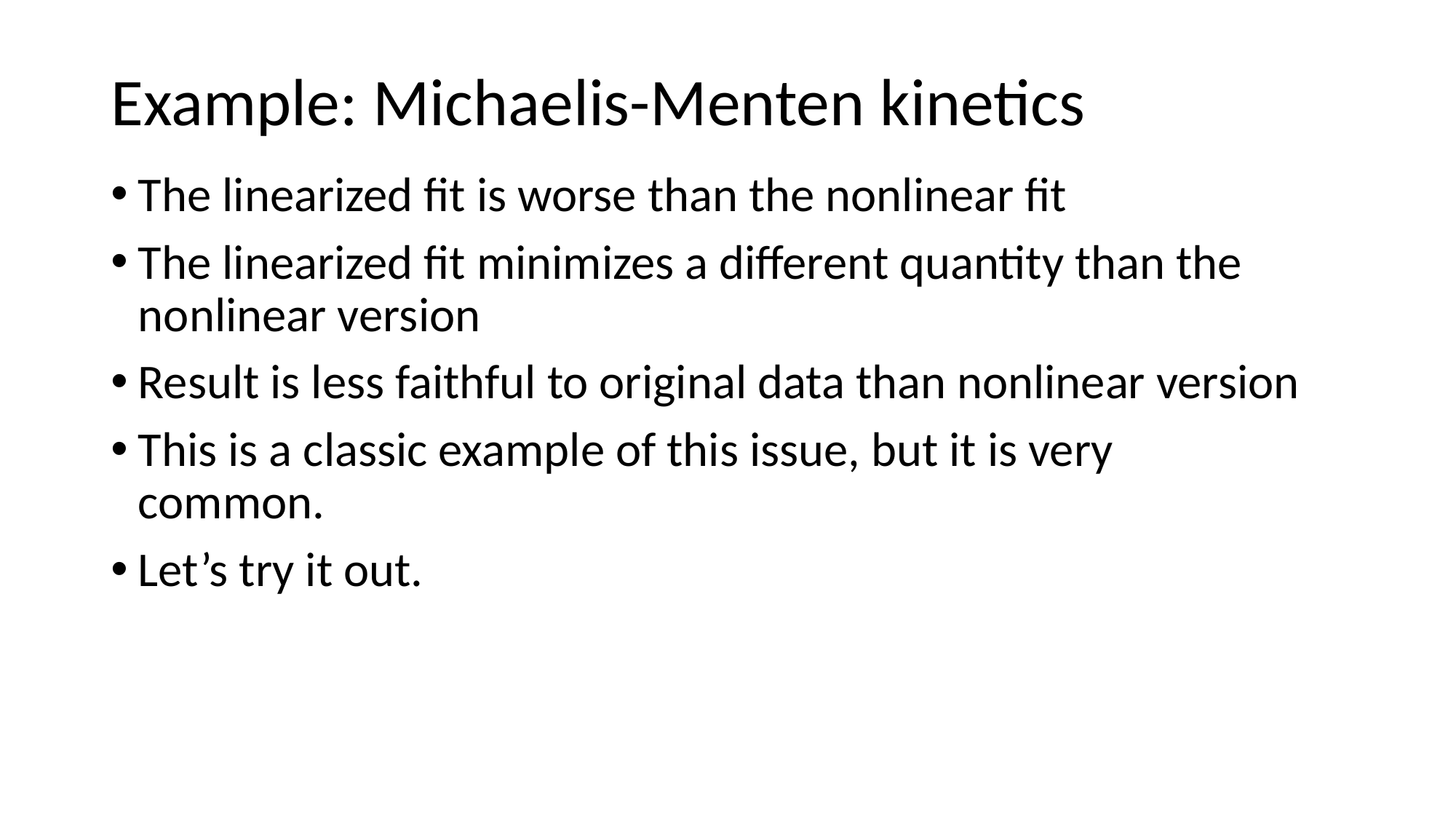

# Example: Michaelis-Menten kinetics
The linearized fit is worse than the nonlinear fit
The linearized fit minimizes a different quantity than the nonlinear version
Result is less faithful to original data than nonlinear version
This is a classic example of this issue, but it is very common.
Let’s try it out.